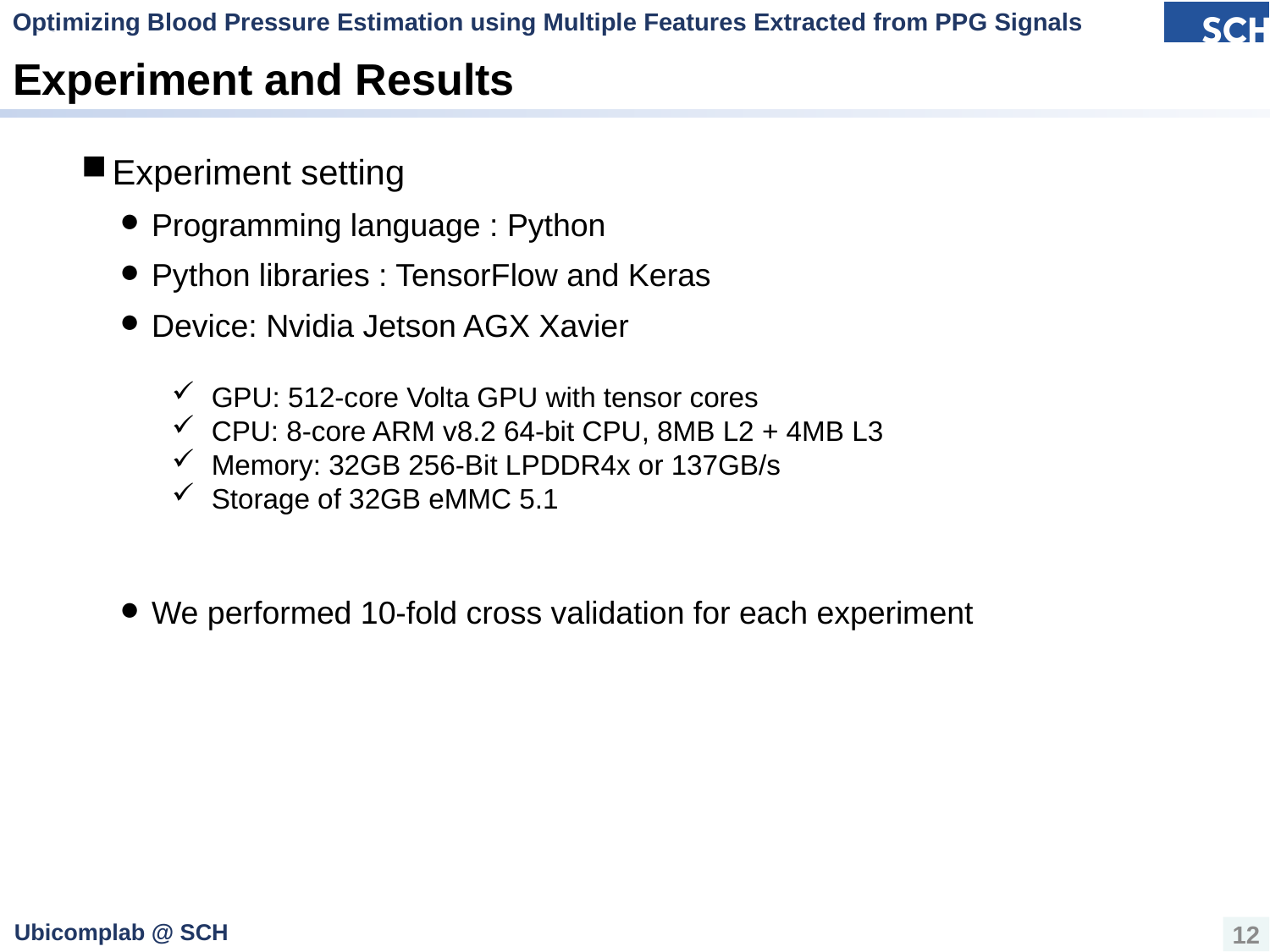

Optimizing Blood Pressure Estimation using Multiple Features Extracted from PPG Signals

# Experiment and Results
Experiment setting
Programming language : Python
Python libraries : TensorFlow and Keras
Device: Nvidia Jetson AGX Xavier

We performed 10-fold cross validation for each experiment

GPU: 512-core Volta GPU with tensor cores
CPU: 8-core ARM v8.2 64-bit CPU, 8MB L2 + 4MB L3
Memory: 32GB 256-Bit LPDDR4x or 137GB/s
Storage of 32GB eMMC 5.1
12